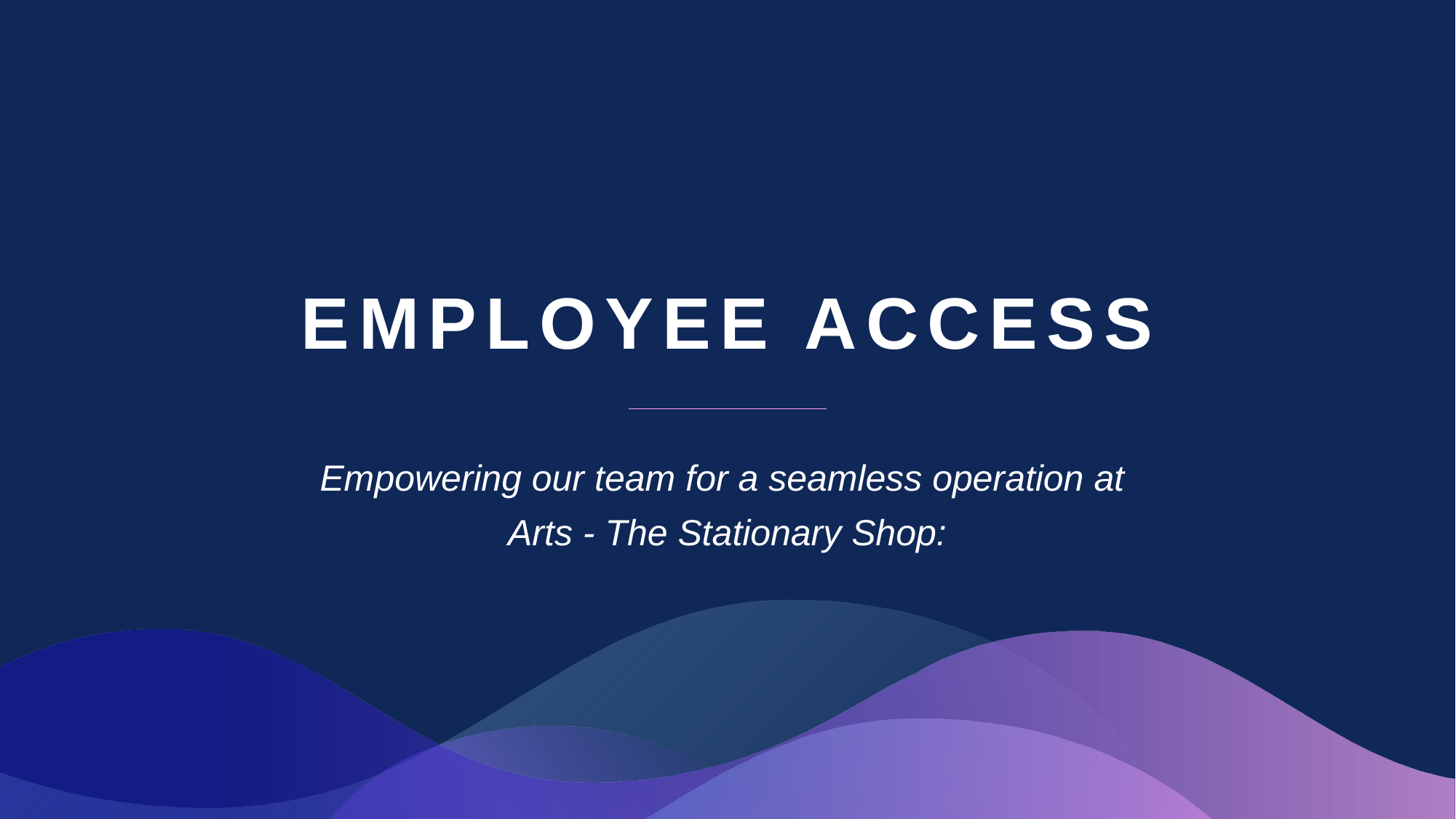

# Employee Access
Empowering our team for a seamless operation at
Arts - The Stationary Shop: